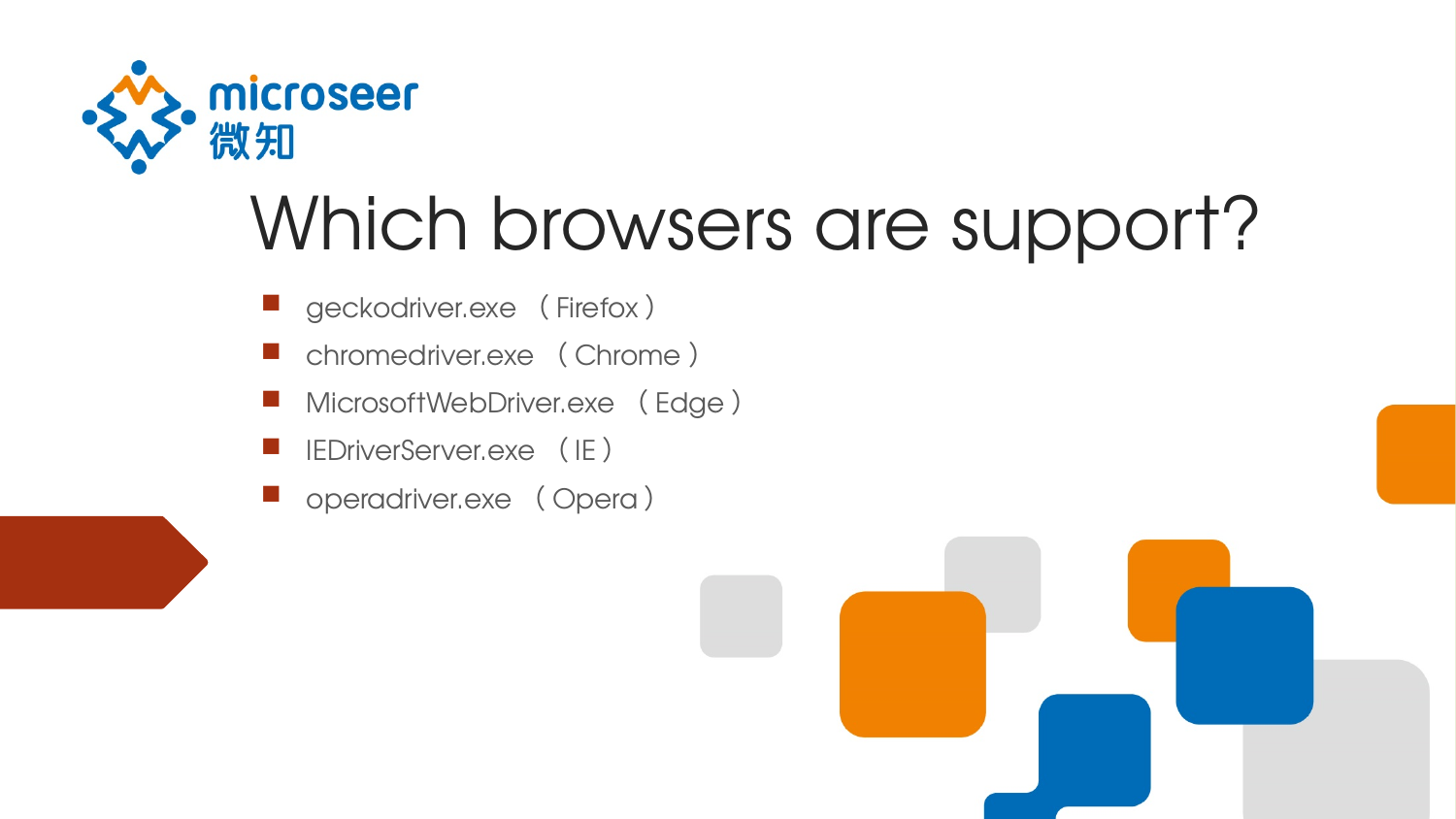

# Which browsers are support?
geckodriver.exe（Firefox）
chromedriver.exe（Chrome）
MicrosoftWebDriver.exe（Edge）
IEDriverServer.exe（IE）
operadriver.exe（Opera）